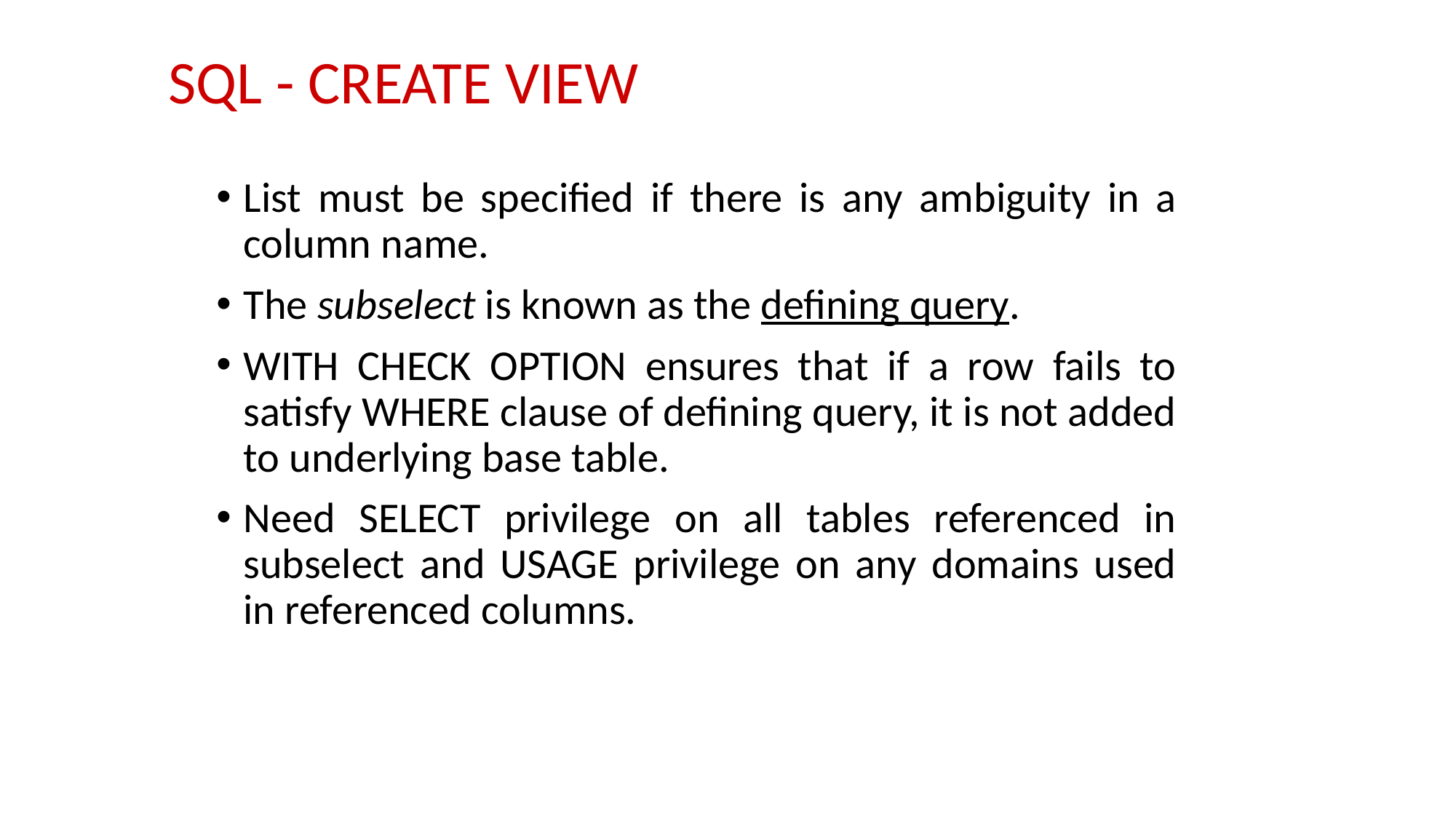

# SQL - CREATE VIEW
List must be specified if there is any ambiguity in a column name.
The subselect is known as the defining query.
WITH CHECK OPTION ensures that if a row fails to satisfy WHERE clause of defining query, it is not added to underlying base table.
Need SELECT privilege on all tables referenced in subselect and USAGE privilege on any domains used in referenced columns.